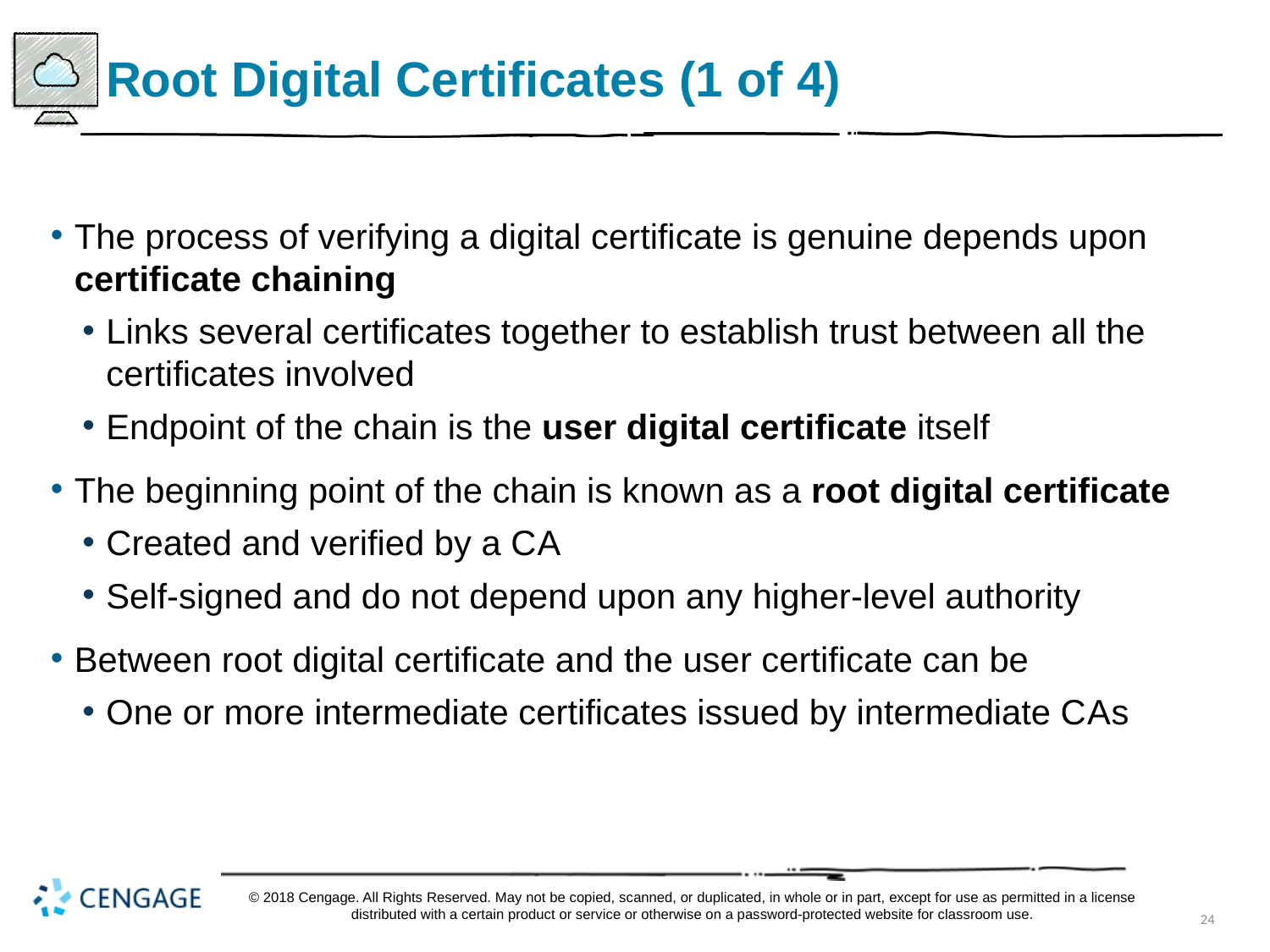

# Root Digital Certificates (1 of 4)
The process of verifying a digital certificate is genuine depends upon certificate chaining
Links several certificates together to establish trust between all the certificates involved
Endpoint of the chain is the user digital certificate itself
The beginning point of the chain is known as a root digital certificate
Created and verified by a C A
Self-signed and do not depend upon any higher-level authority
Between root digital certificate and the user certificate can be
One or more intermediate certificates issued by intermediate C A s
© 2018 Cengage. All Rights Reserved. May not be copied, scanned, or duplicated, in whole or in part, except for use as permitted in a license distributed with a certain product or service or otherwise on a password-protected website for classroom use.